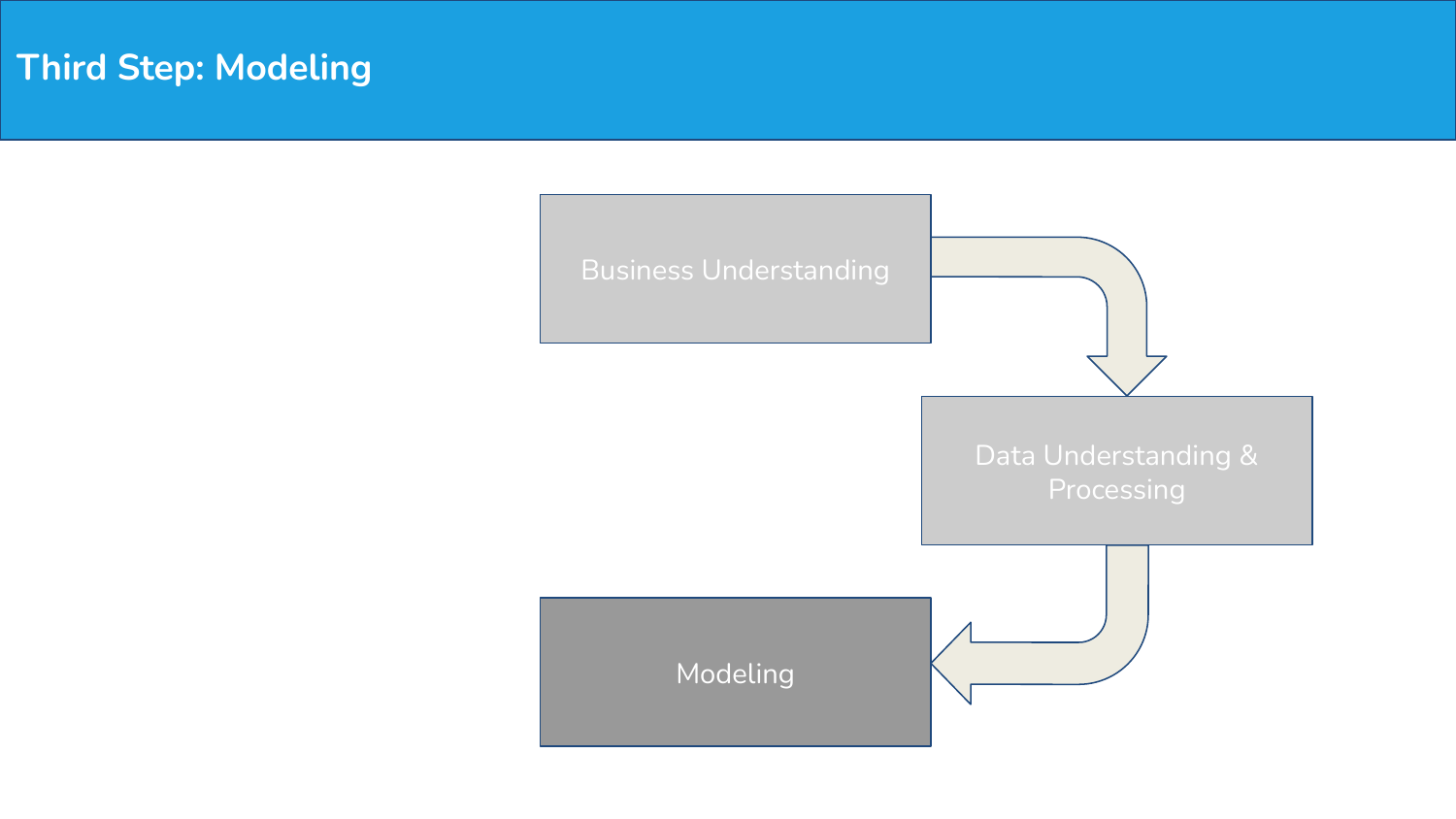

Third Step: Modeling
Business Understanding

Data Understanding & Processing

Modeling